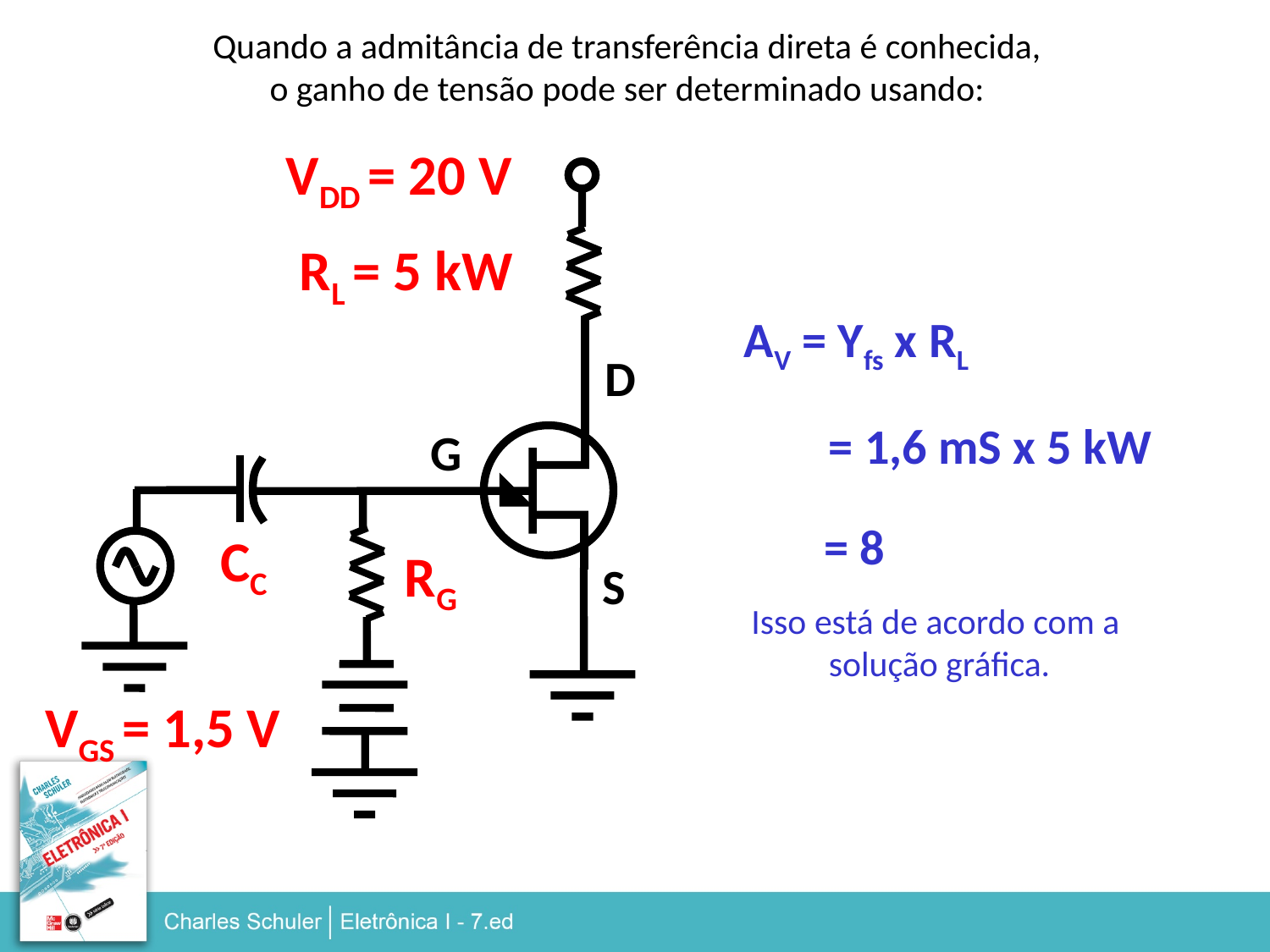

Quando a admitância de transferência direta é conhecida,
o ganho de tensão pode ser determinado usando:
VDD = 20 V

RL = 5 kW

AV = Yfs x RL
D

= 1,6 mS x 5 kW
G

= 8

CC

RG

S

Isso está de acordo com a
solução gráfica.

VGS = 1,5 V